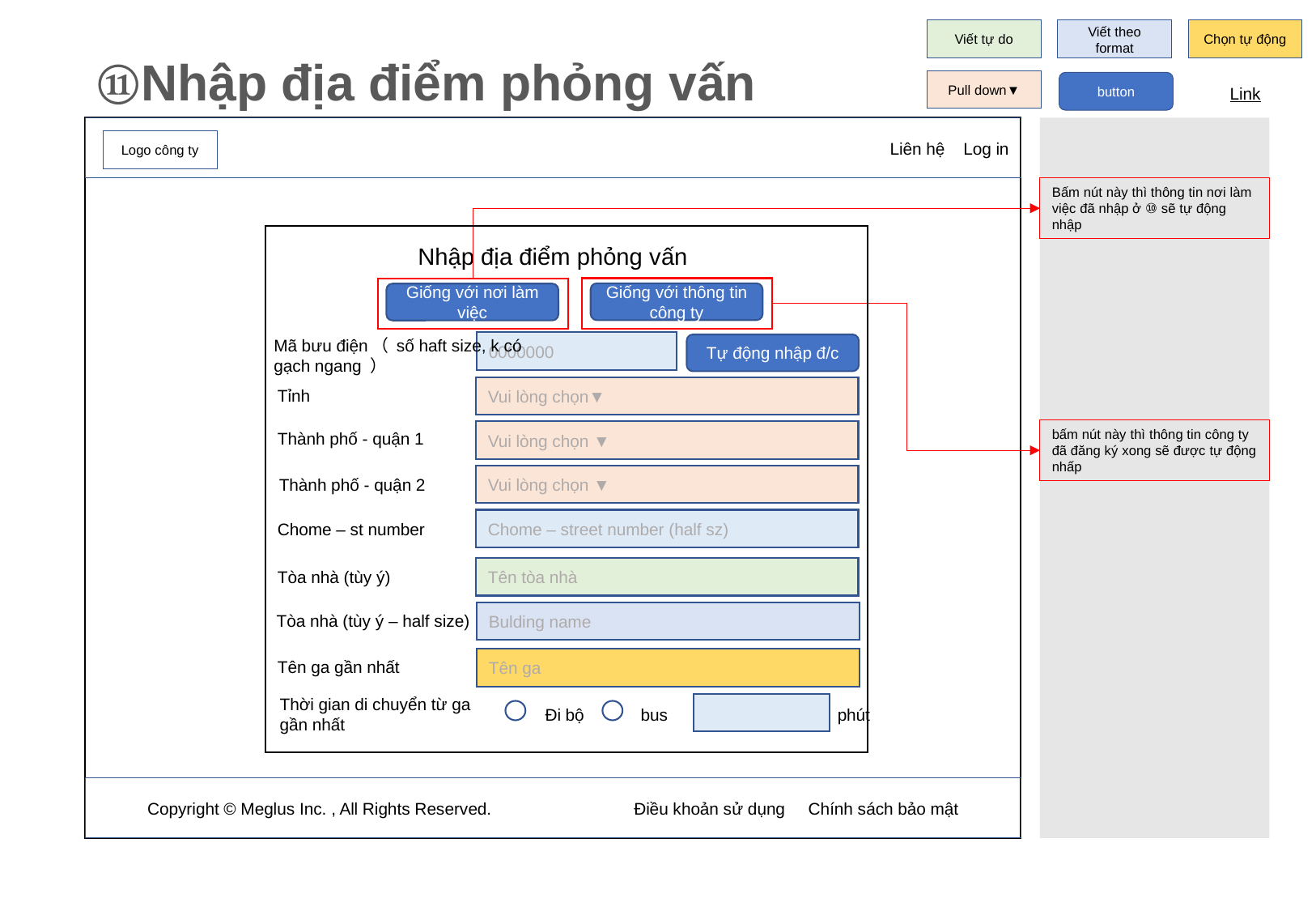

Viết tự do
Viết theo format
Chọn tự động
⑪Nhập địa điểm phỏng vấn
Pull down▼
button
Link

　　　　　　　　　　　Liên hệ    Log in

Logo công ty
Bấm nút này thì thông tin nơi làm việc đã nhập ở ⑩ sẽ tự động nhập

Nhập địa điểm phỏng vấn

Giống với thông tin công ty
Giống với nơi làm việc
Mã bưu điện（ số haft size, k có gạch ngang ）
0000000
Tự động nhập đ/c
Vui lòng chọn▼
Tỉnh
bấm nút này thì thông tin công ty đã đăng ký xong sẽ được tự động nhấp
Vui lòng chọn ▼
Thành phố - quận 1
Vui lòng chọn ▼
Thành phố - quận 2
Chome – street number (half sz)
Chome – st number
Tên tòa nhà
Tòa nhà (tùy ý)
Bulding name
Tòa nhà (tùy ý – half size)
Tên ga
Tên ga gần nhất
Thời gian di chuyển từ ga gần nhất

phút
Đi bộ
bus

Copyright © Meglus Inc. , All Rights Reserved.　　　　　　　　Điều khoản sử dụng     Chính sách bảo mật